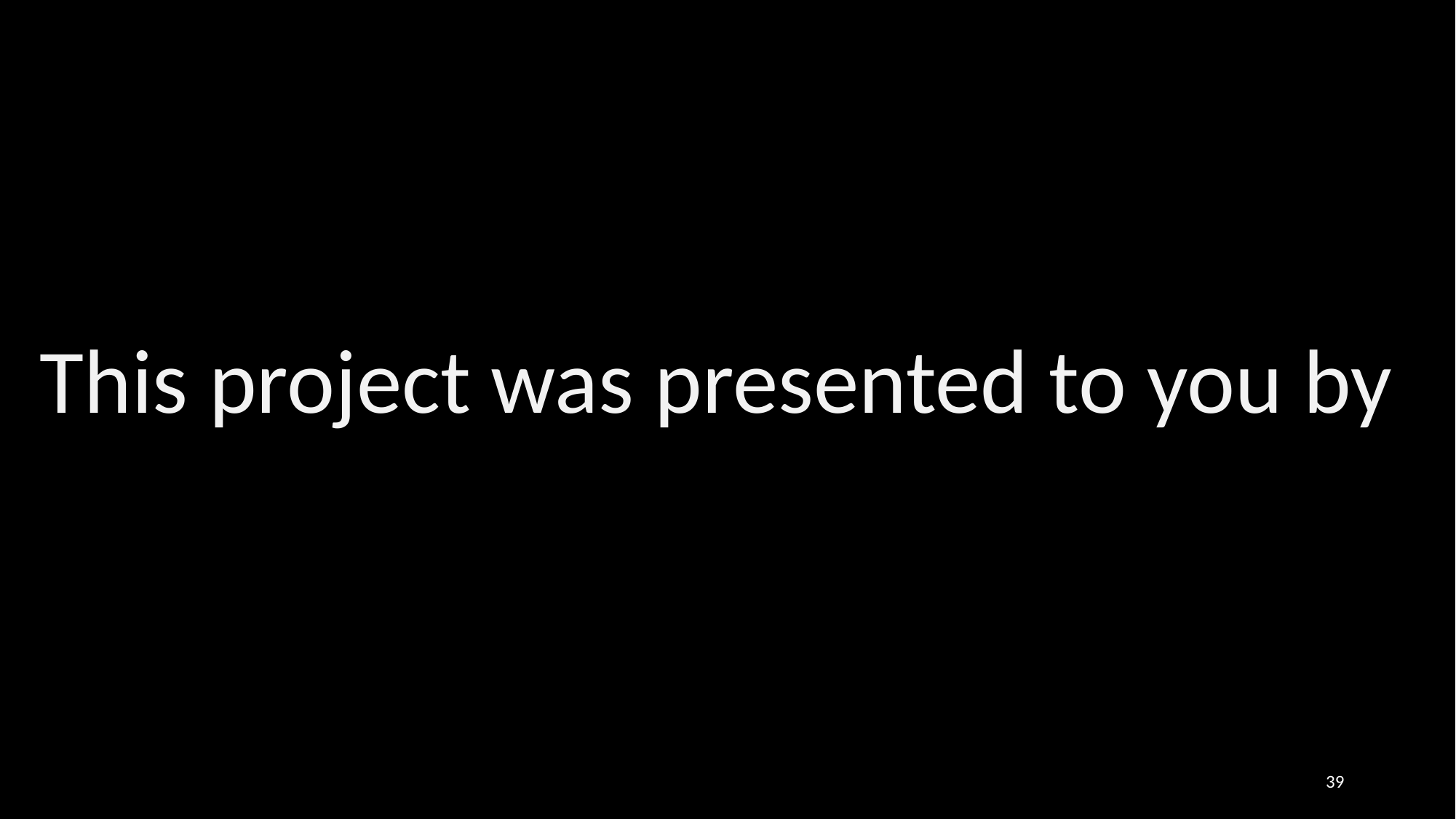

This project was presented to you by
39